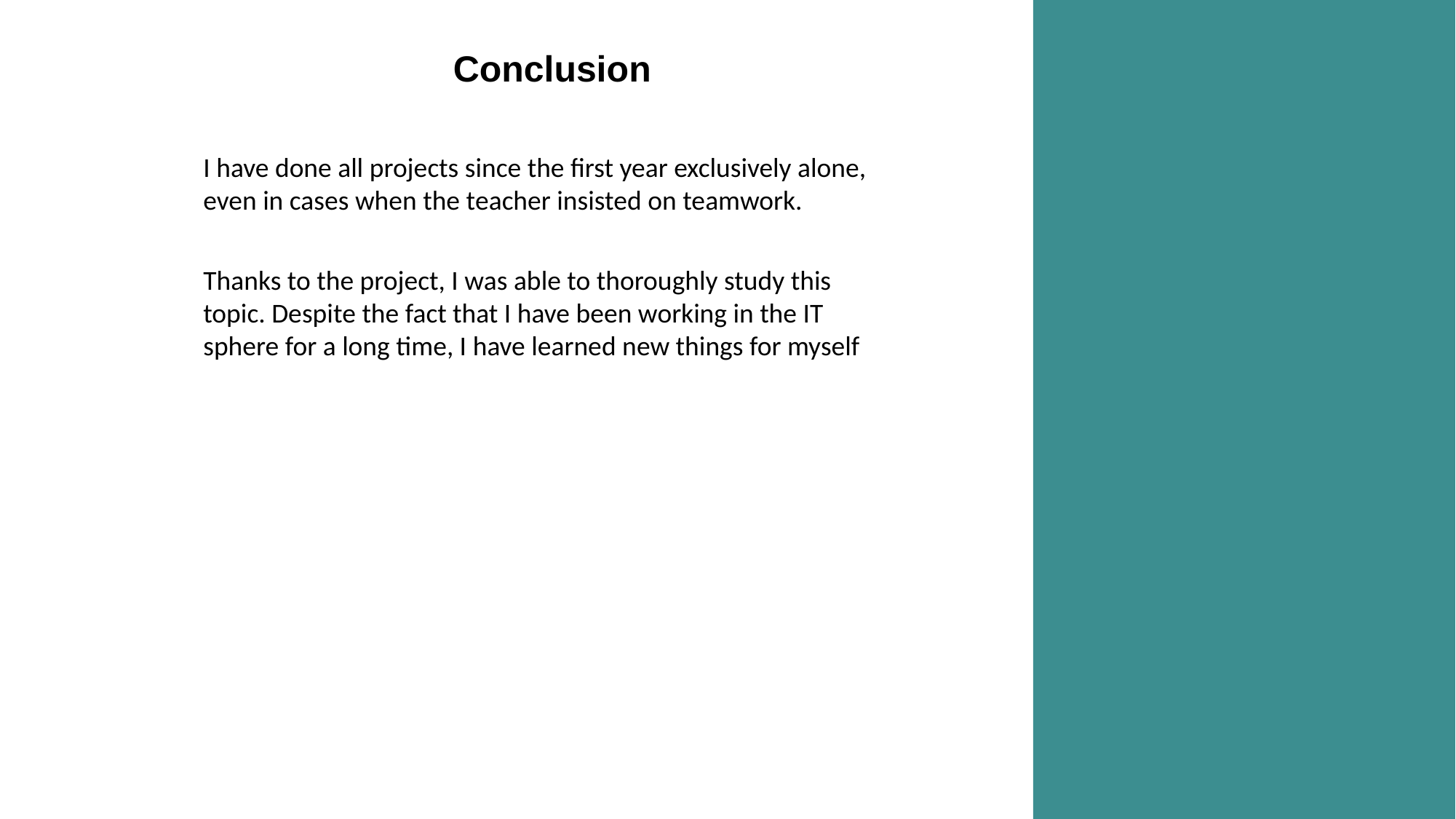

# Conclusion
I have done all projects since the first year exclusively alone, even in cases when the teacher insisted on teamwork.
Thanks to the project, I was able to thoroughly study this topic. Despite the fact that I have been working in the IT sphere for a long time, I have learned new things for myself